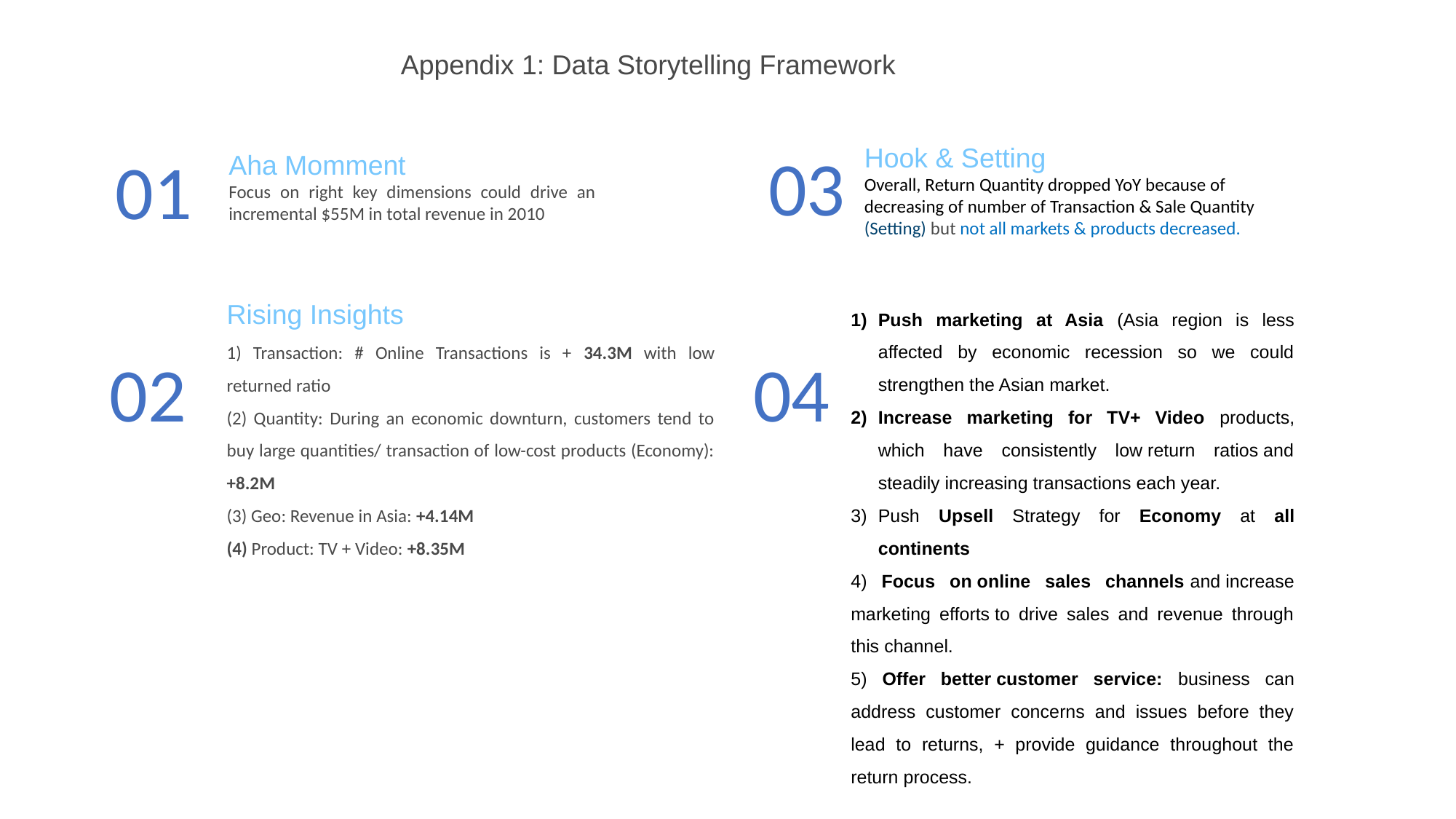

# Appendix 1: Data Storytelling Framework
Hook & Setting
Overall, Return Quantity dropped YoY because of
decreasing of number of Transaction & Sale Quantity
(Setting) but not all markets & products decreased.
03
01
Aha Momment
Focus on right key dimensions could drive an incremental $55M in total revenue in 2010
Rising Insights
1) Transaction: # Online Transactions is + 34.3M with low returned ratio
(2) Quantity: During an economic downturn, customers tend to buy large quantities/ transaction of low-cost products (Economy): +8.2M
(3) Geo: Revenue in Asia: +4.14M
(4) Product: TV + Video: +8.35M
Push marketing at Asia (Asia region is less affected by economic recession so we could strengthen the Asian market.
Increase marketing for TV+ Video products, which have consistently low return ratios and steadily increasing transactions each year.
Push Upsell Strategy for Economy at all continents
4) Focus on online sales channels and increase marketing efforts to drive sales and revenue through this channel.
5) Offer better customer service: business can address customer concerns and issues before they lead to returns, + provide guidance throughout the return process.
02
04